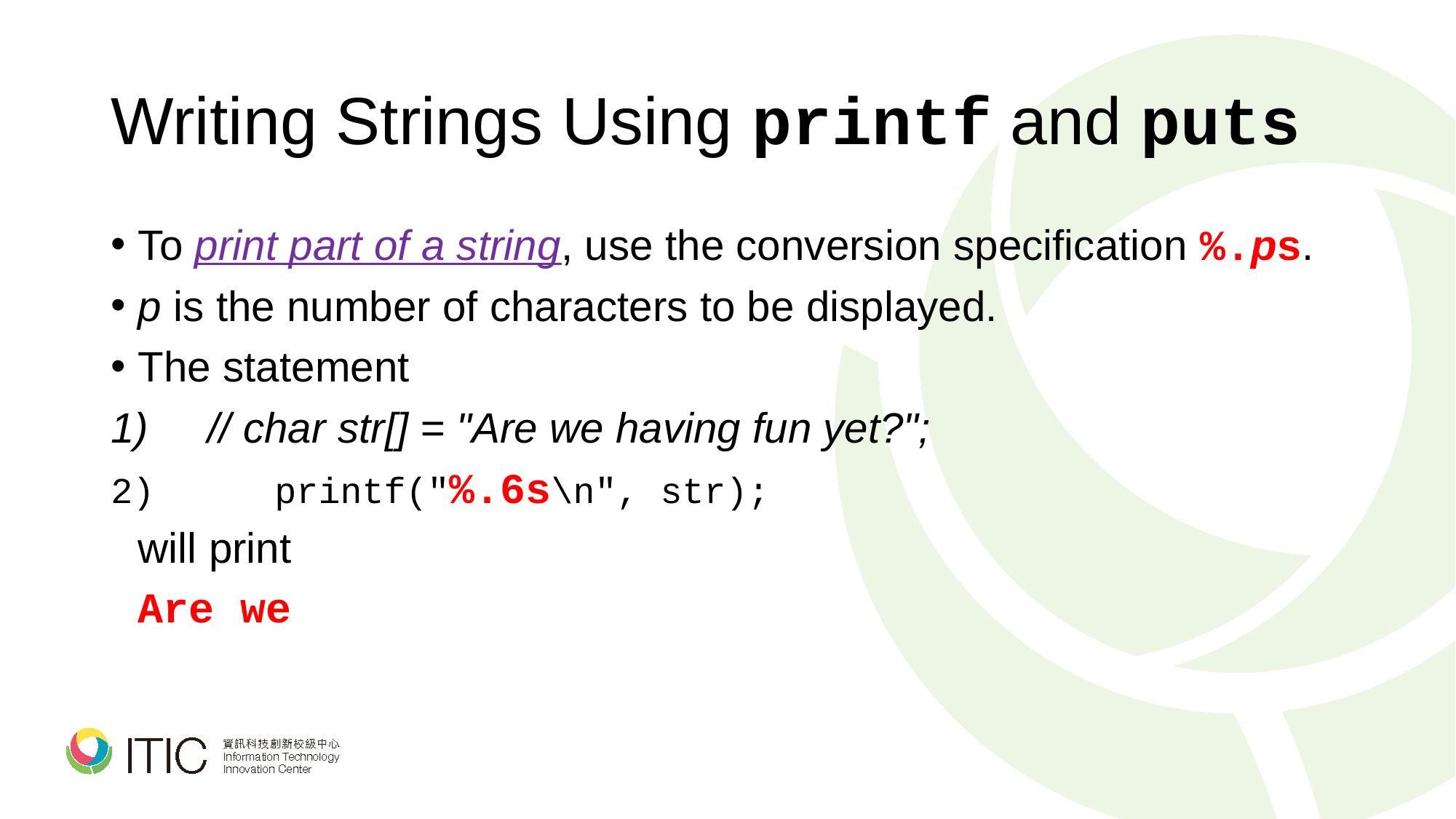

# Writing Strings Using printf and puts
To print part of a string, use the conversion specification %.ps.
p is the number of characters to be displayed.
The statement
   // char str[] = "Are we having fun yet?";
	printf("%.6s\n", str);
	will print
	Are we